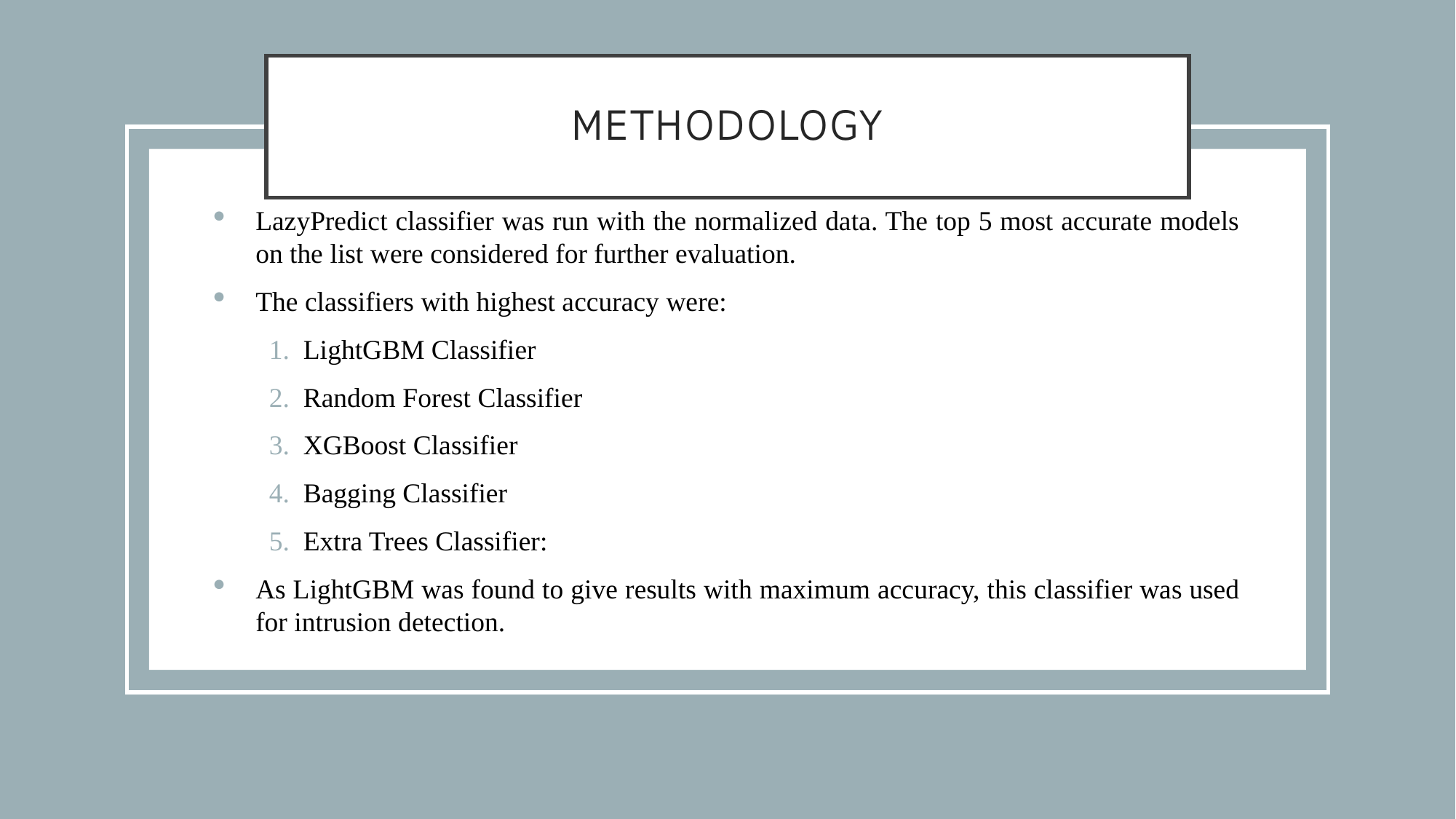

# methodology

LazyPredict classifier was run with the normalized data. The top 5 most accurate models on the list were considered for further evaluation.
The classifiers with highest accuracy were:
LightGBM Classifier
Random Forest Classifier
XGBoost Classifier
Bagging Classifier
Extra Trees Classifier:
As LightGBM was found to give results with maximum accuracy, this classifier was used for intrusion detection.